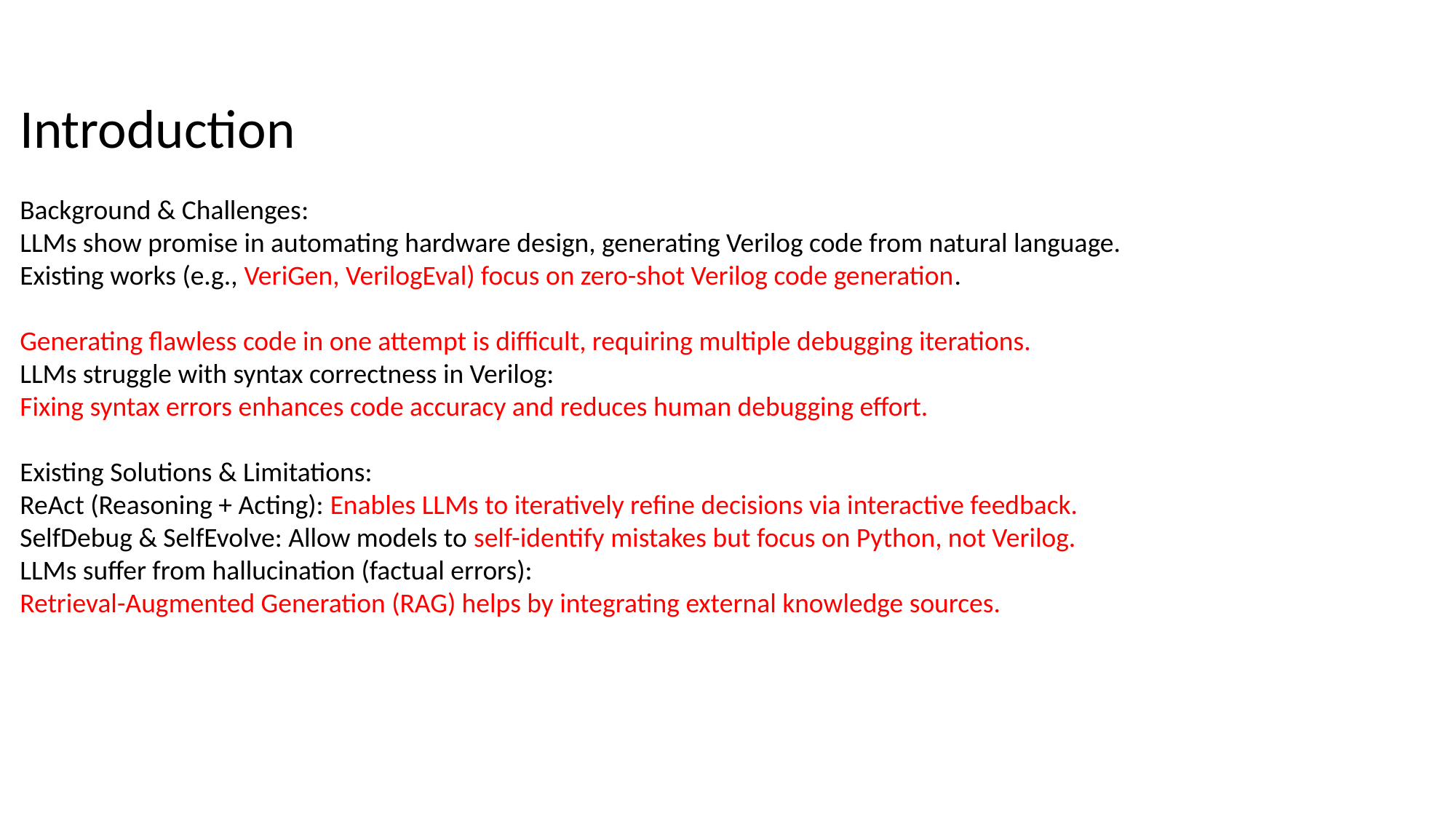

Introduction

Background & Challenges:
LLMs show promise in automating hardware design, generating Verilog code from natural language.
Existing works (e.g., VeriGen, VerilogEval) focus on zero-shot Verilog code generation.

Generating flawless code in one attempt is difficult, requiring multiple debugging iterations.
LLMs struggle with syntax correctness in Verilog:
Fixing syntax errors enhances code accuracy and reduces human debugging effort.

Existing Solutions & Limitations:
ReAct (Reasoning + Acting): Enables LLMs to iteratively refine decisions via interactive feedback.
SelfDebug & SelfEvolve: Allow models to self-identify mistakes but focus on Python, not Verilog.
LLMs suffer from hallucination (factual errors):
Retrieval-Augmented Generation (RAG) helps by integrating external knowledge sources.